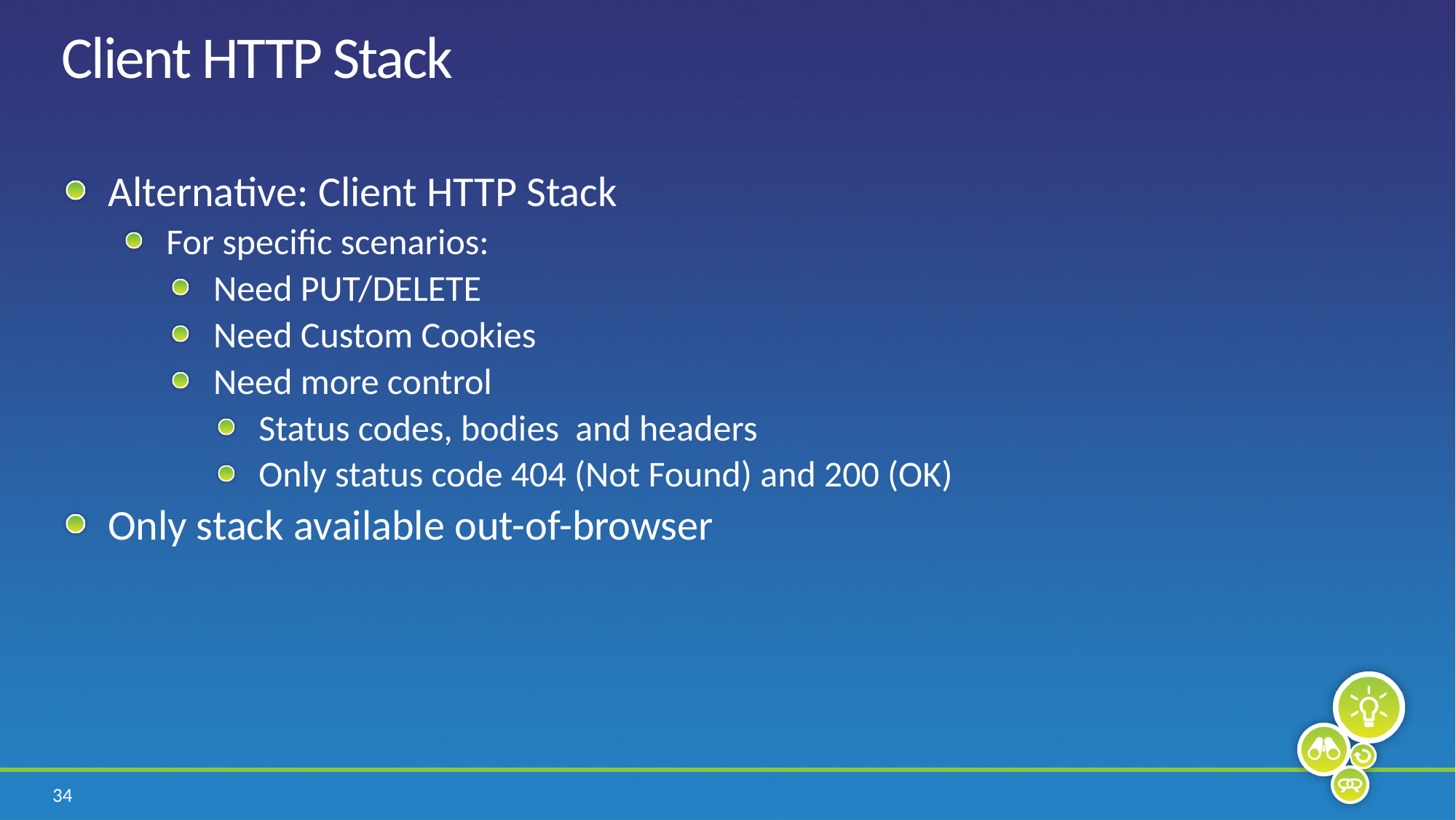

# Client HTTP Stack
Alternative: Client HTTP Stack
For specific scenarios:
Need PUT/DELETE
Need Custom Cookies
Need more control
Status codes, bodies  and headers
Only status code 404 (Not Found) and 200 (OK)
Only stack available out-of-browser